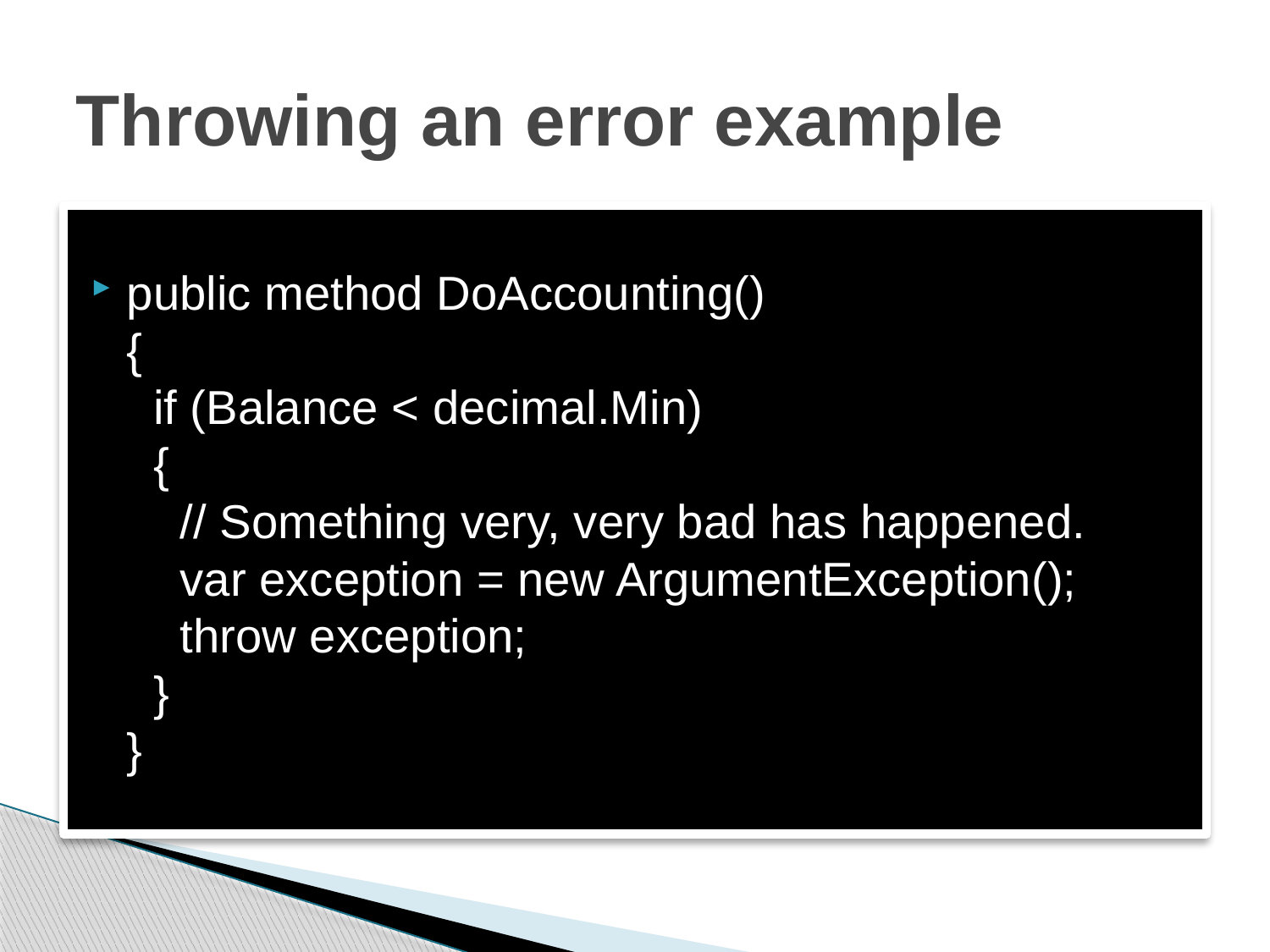

# Throwing an error example
public method DoAccounting()
{
  if (Balance < decimal.Min)
  {
    // Something very, very bad has happened.
    var exception = new ArgumentException();
    throw exception;
  }
}